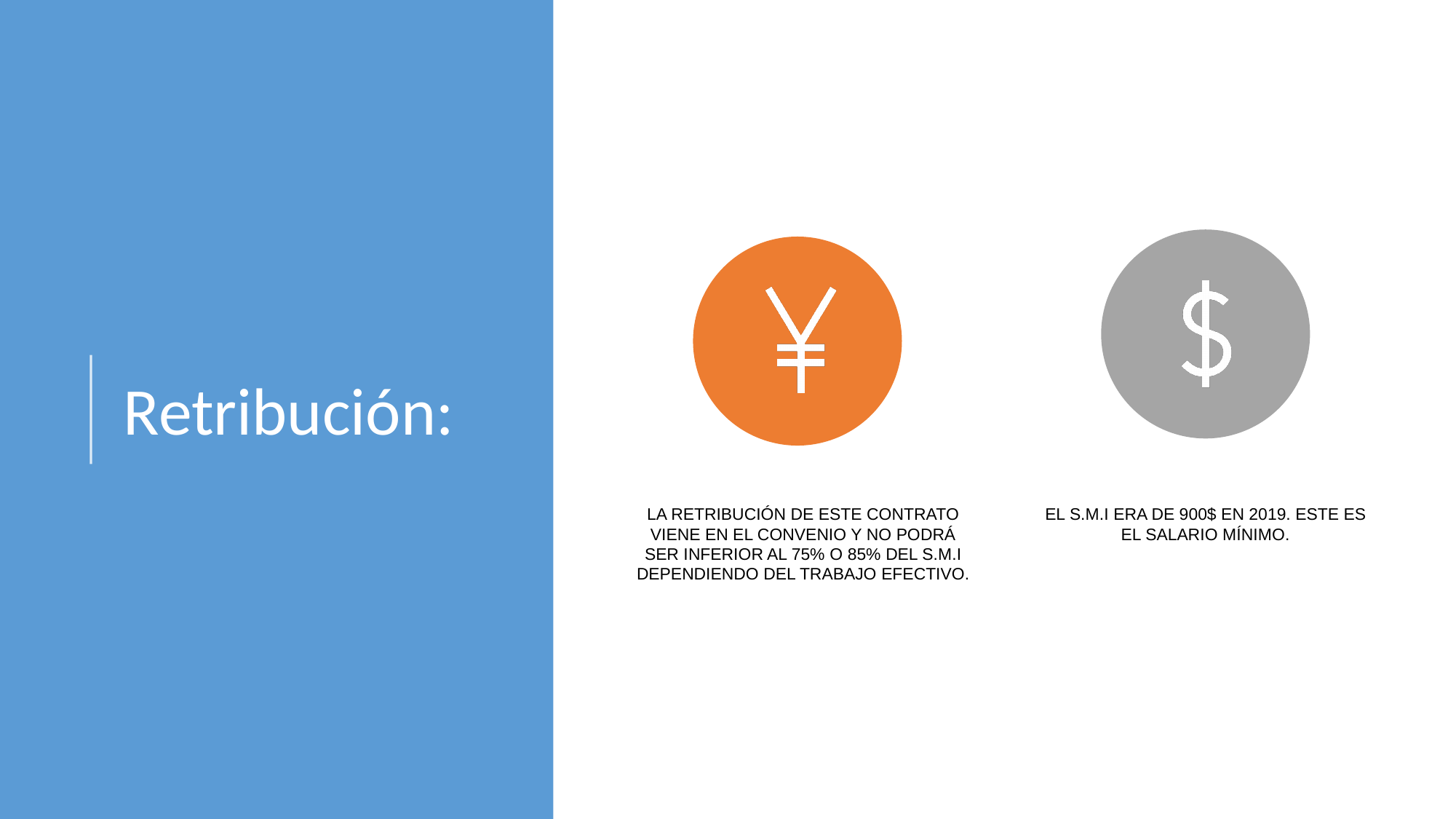

La retribución de este contrato viene en el convenio y no podrá ser inferior al 75% o 85% del S.M.I dependiendo del trabajo efectivo.
El S.M.I era de 900$ en 2019. Este es el salario mínimo.
# Retribución: